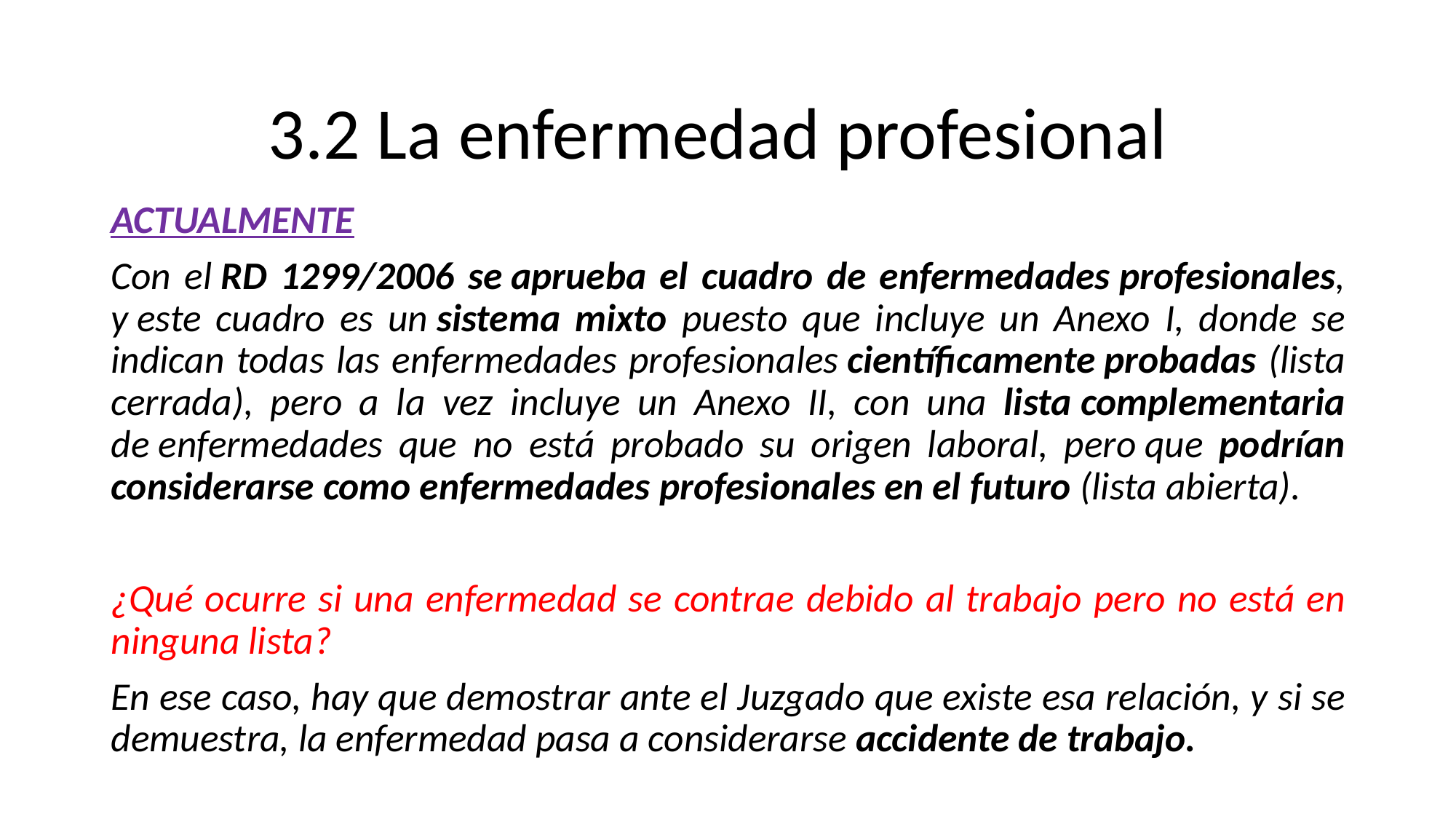

#
3.2 La enfermedad profesional
ACTUALMENTE
Con el RD 1299/2006 se aprueba el cuadro de enfermedades profesionales, y este cuadro es un sistema mixto puesto que incluye un Anexo I, donde se indican todas las enfermedades profesionales científicamente probadas (lista cerrada), pero a la vez incluye un Anexo II, con una lista complementaria de enfermedades que no está probado su origen laboral, pero que podrían considerarse como enfermedades profesionales en el futuro (lista abierta).

¿Qué ocurre si una enfermedad se contrae debido al trabajo pero no está en ninguna lista?
En ese caso, hay que demostrar ante el Juzgado que existe esa relación, y si se demuestra, la enfermedad pasa a considerarse accidente de trabajo.